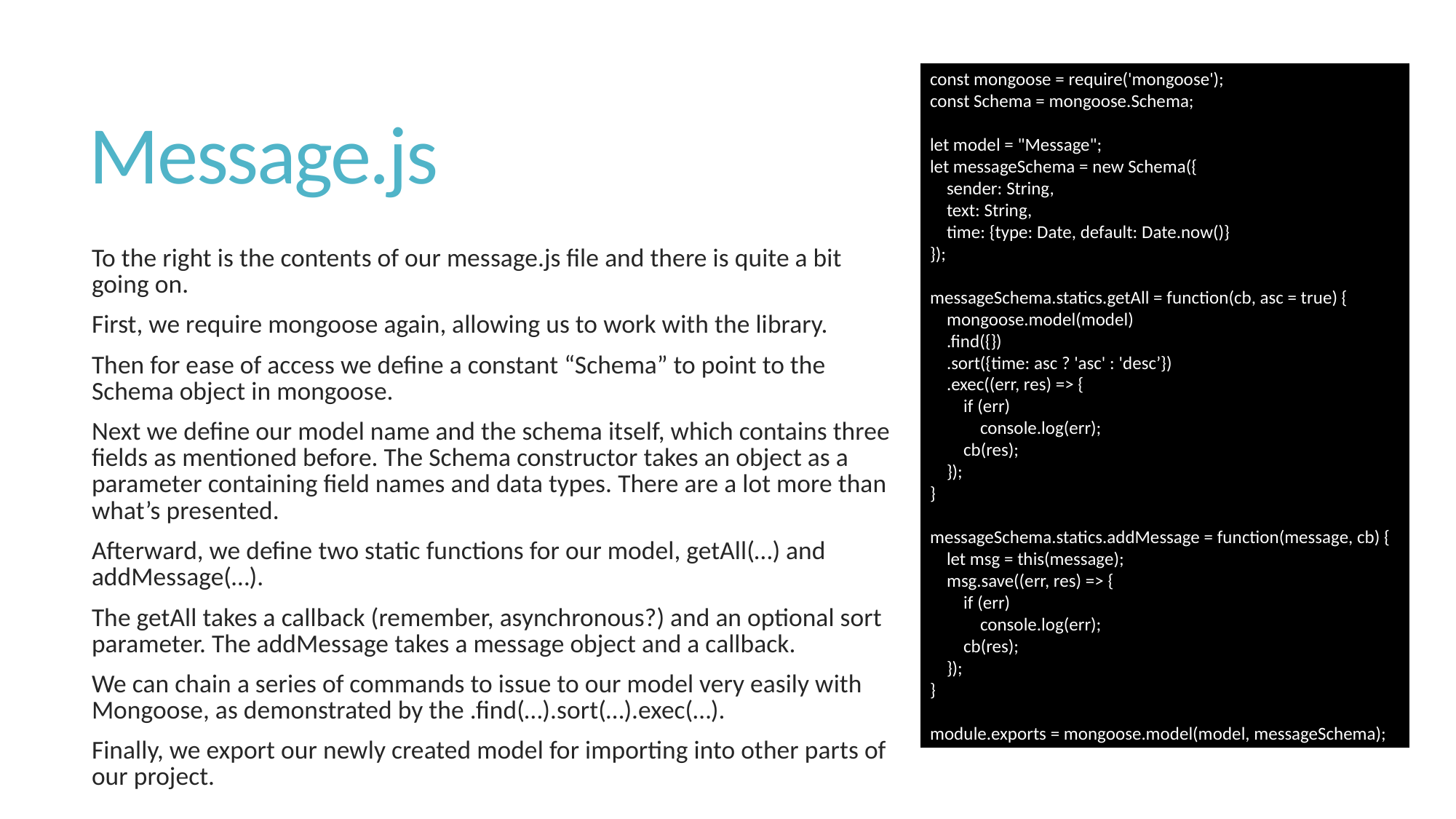

# Message.js
const mongoose = require('mongoose');
const Schema = mongoose.Schema;
let model = "Message";
let messageSchema = new Schema({
    sender: String,
    text: String,
    time: {type: Date, default: Date.now()}
});
messageSchema.statics.getAll = function(cb, asc = true) {
    mongoose.model(model)
    .find({})
    .sort({time: asc ? 'asc' : 'desc’})
    .exec((err, res) => {
        if (err)
            console.log(err);
        cb(res);
    });
}
messageSchema.statics.addMessage = function(message, cb) {
    let msg = this(message);
    msg.save((err, res) => {
        if (err)
            console.log(err);
        cb(res);
    });
}
module.exports = mongoose.model(model, messageSchema);
To the right is the contents of our message.js file and there is quite a bit going on.
First, we require mongoose again, allowing us to work with the library.
Then for ease of access we define a constant “Schema” to point to the Schema object in mongoose.
Next we define our model name and the schema itself, which contains three fields as mentioned before. The Schema constructor takes an object as a parameter containing field names and data types. There are a lot more than what’s presented.
Afterward, we define two static functions for our model, getAll(…) and addMessage(…).
The getAll takes a callback (remember, asynchronous?) and an optional sort parameter. The addMessage takes a message object and a callback.
We can chain a series of commands to issue to our model very easily with Mongoose, as demonstrated by the .find(…).sort(…).exec(…).
Finally, we export our newly created model for importing into other parts of our project.